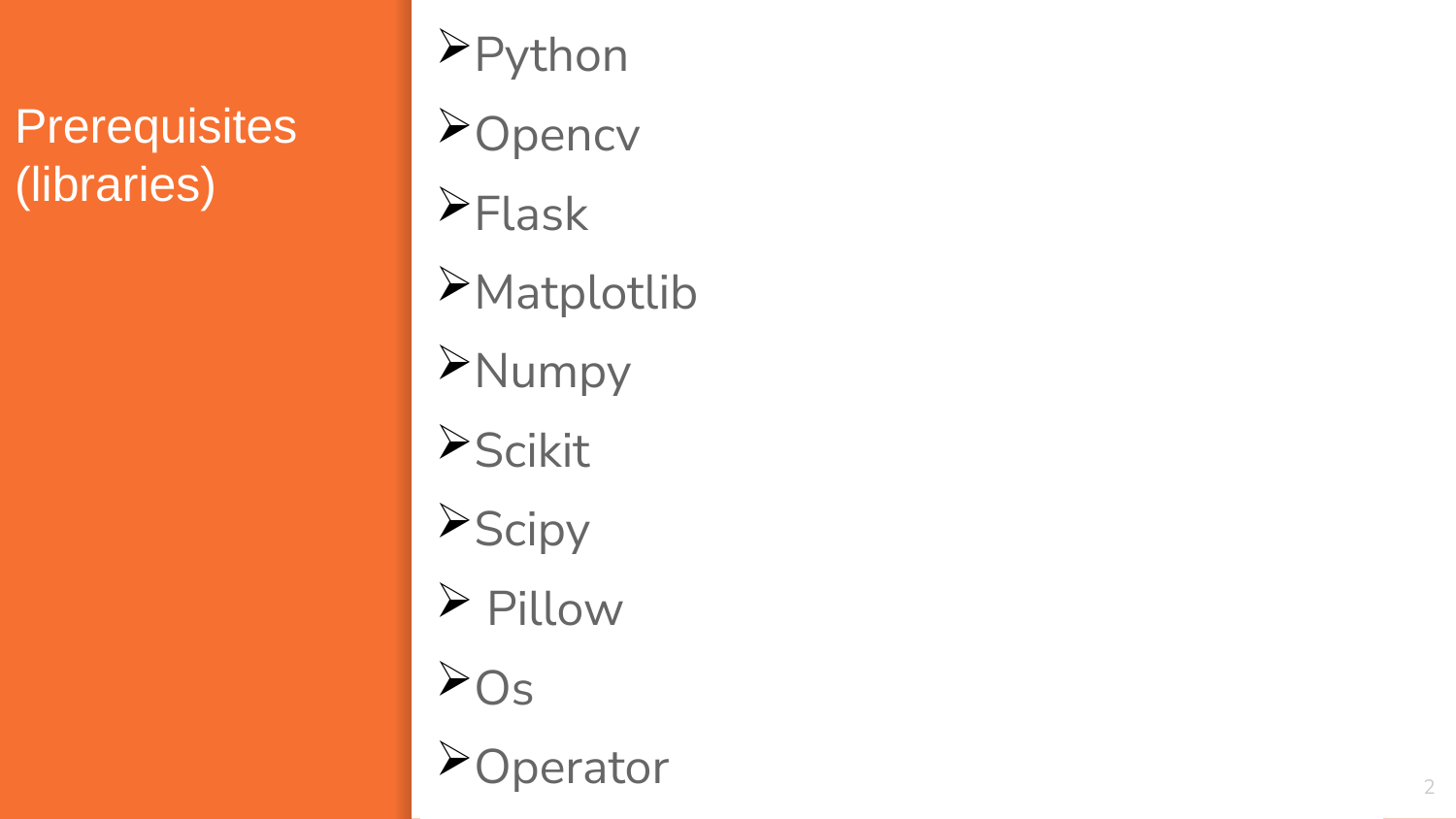

Python
Opencv
Flask
Matplotlib
Numpy
Scikit
Scipy
 Pillow
Os
Operator

# Prerequisites (libraries)
2